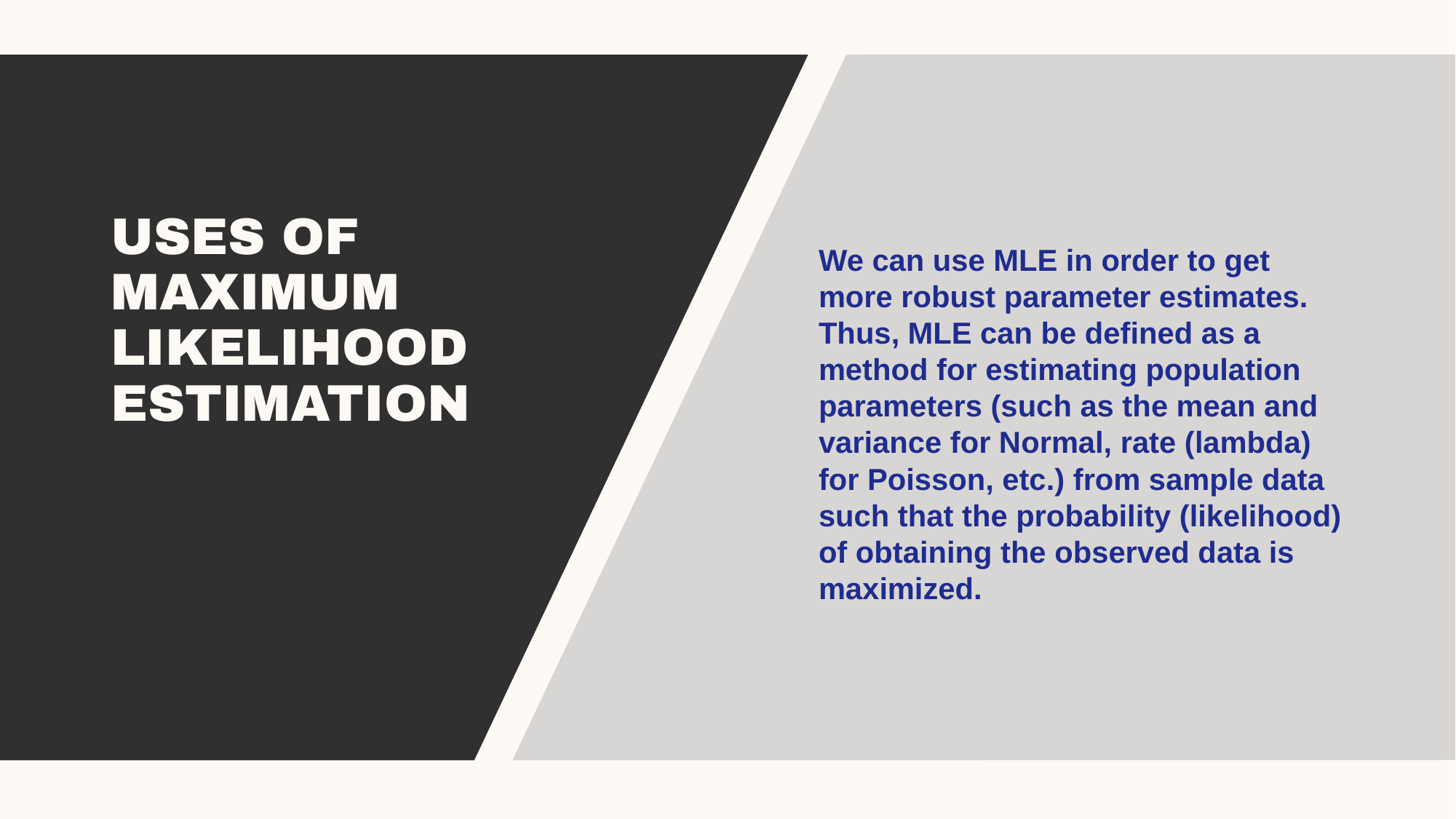

We can use MLE in order to get more robust parameter estimates. Thus, MLE can be defined as a method for estimating population parameters (such as the mean and variance for Normal, rate (lambda) for Poisson, etc.) from sample data such that the probability (likelihood) of obtaining the observed data is maximized.
# uses of maximum likelihood estimation